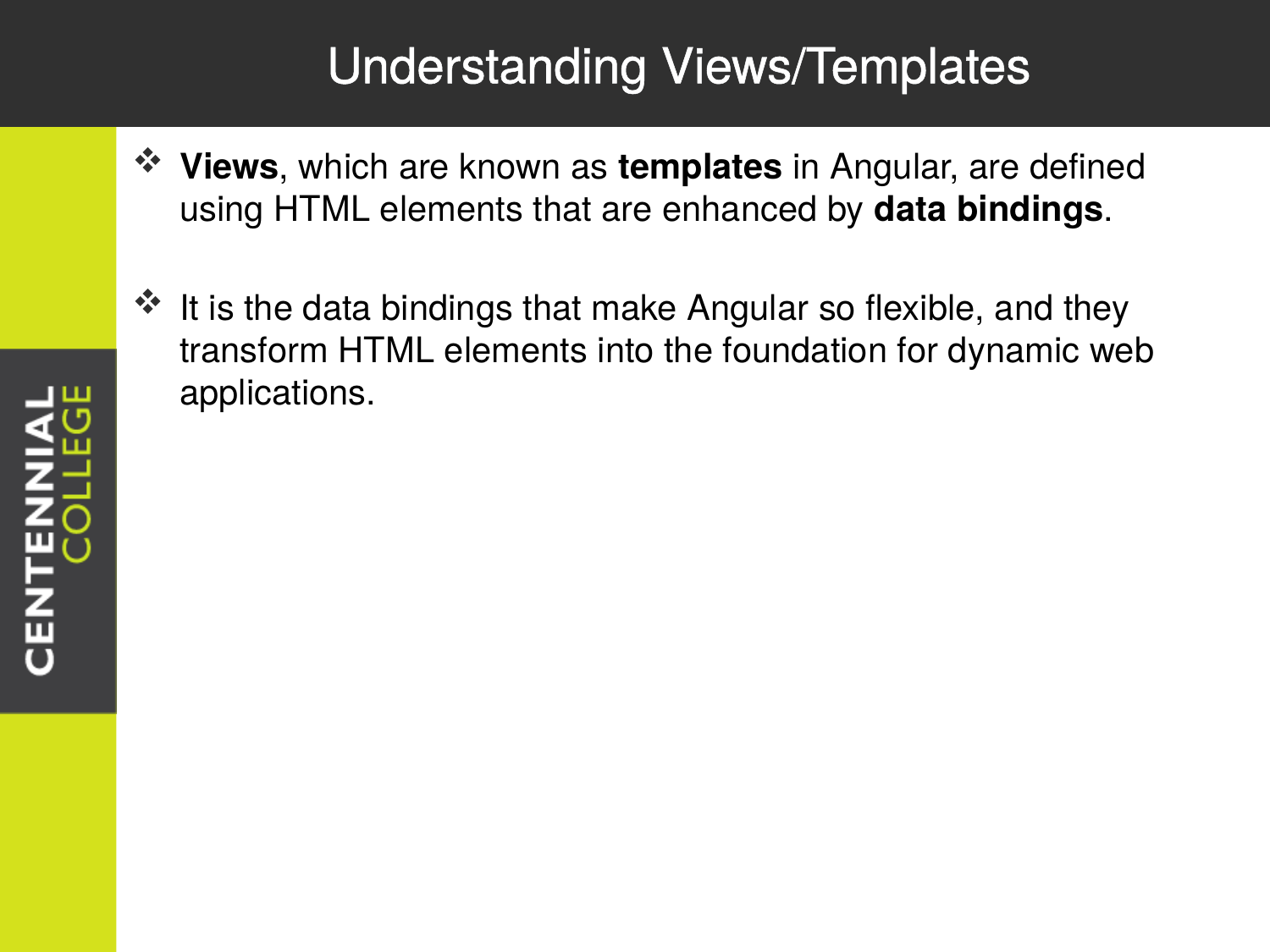

# Understanding Views/Templates
Views, which are known as templates in Angular, are defined using HTML elements that are enhanced by data bindings.

It is the data bindings that make Angular so flexible, and they transform HTML elements into the foundation for dynamic web applications.